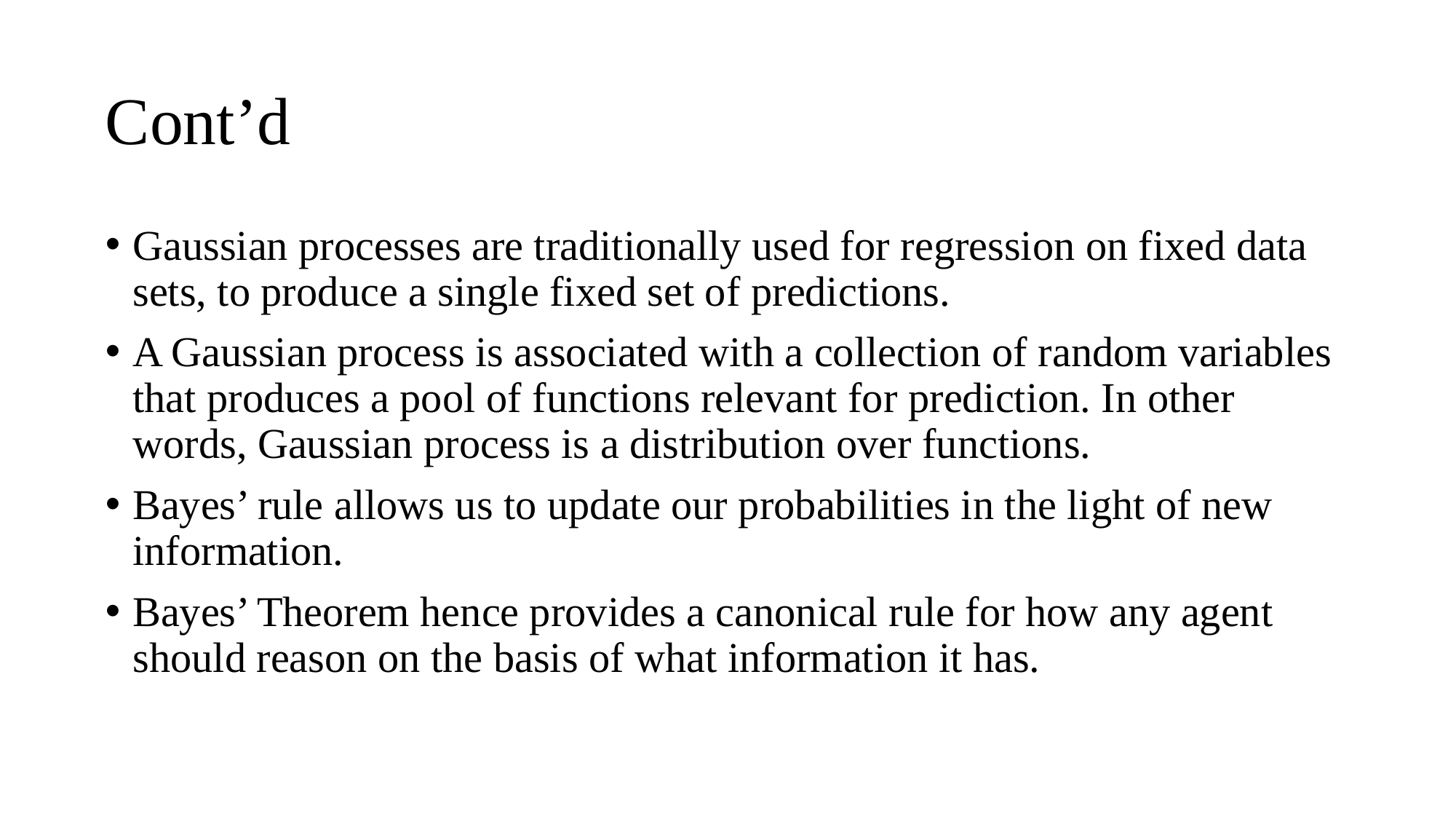

# Cont’d
Gaussian processes are traditionally used for regression on fixed data sets, to produce a single fixed set of predictions.
A Gaussian process is associated with a collection of random variables that produces a pool of functions relevant for prediction. In other words, Gaussian process is a distribution over functions.
Bayes’ rule allows us to update our probabilities in the light of new information.
Bayes’ Theorem hence provides a canonical rule for how any agent should reason on the basis of what information it has.